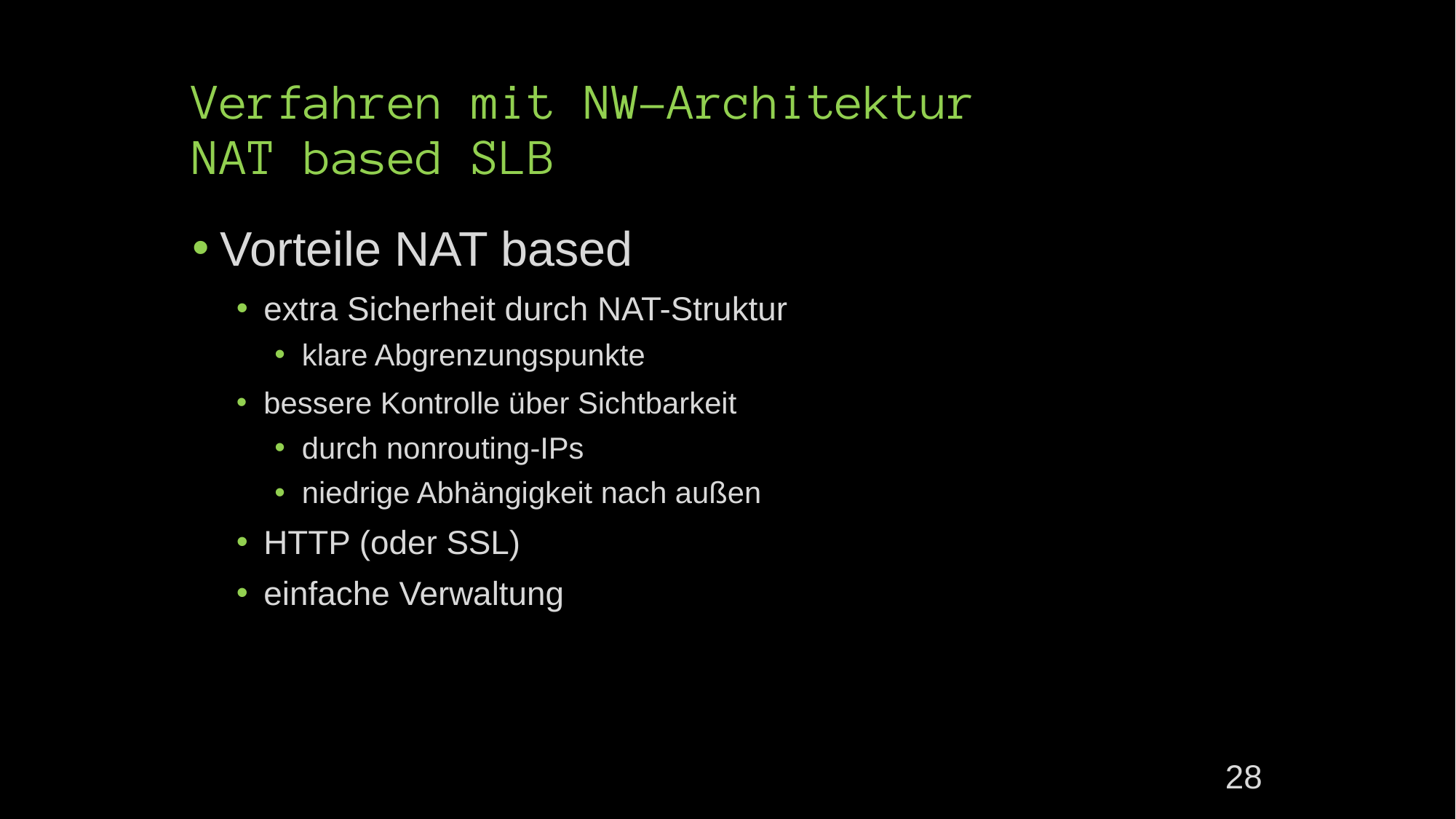

# Verfahren mit NW-Architektur NAT based SLB
Vorteile NAT based
extra Sicherheit durch NAT-Struktur
klare Abgrenzungspunkte
bessere Kontrolle über Sichtbarkeit
durch nonrouting-IPs
niedrige Abhängigkeit nach außen
HTTP (oder SSL)
einfache Verwaltung

28